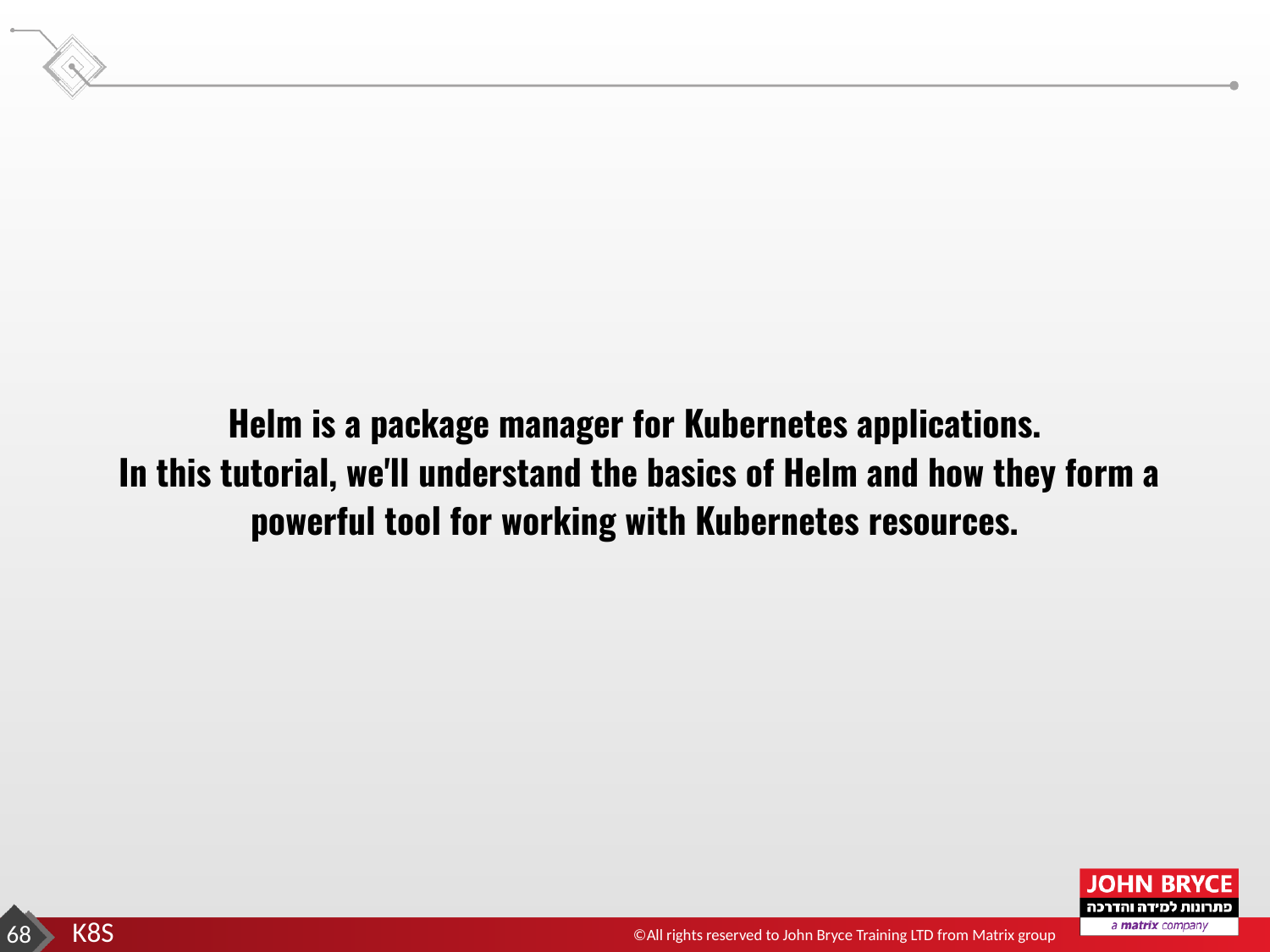

Helm is a package manager for Kubernetes applications.
 In this tutorial, we'll understand the basics of Helm and how they form a powerful tool for working with Kubernetes resources.
68